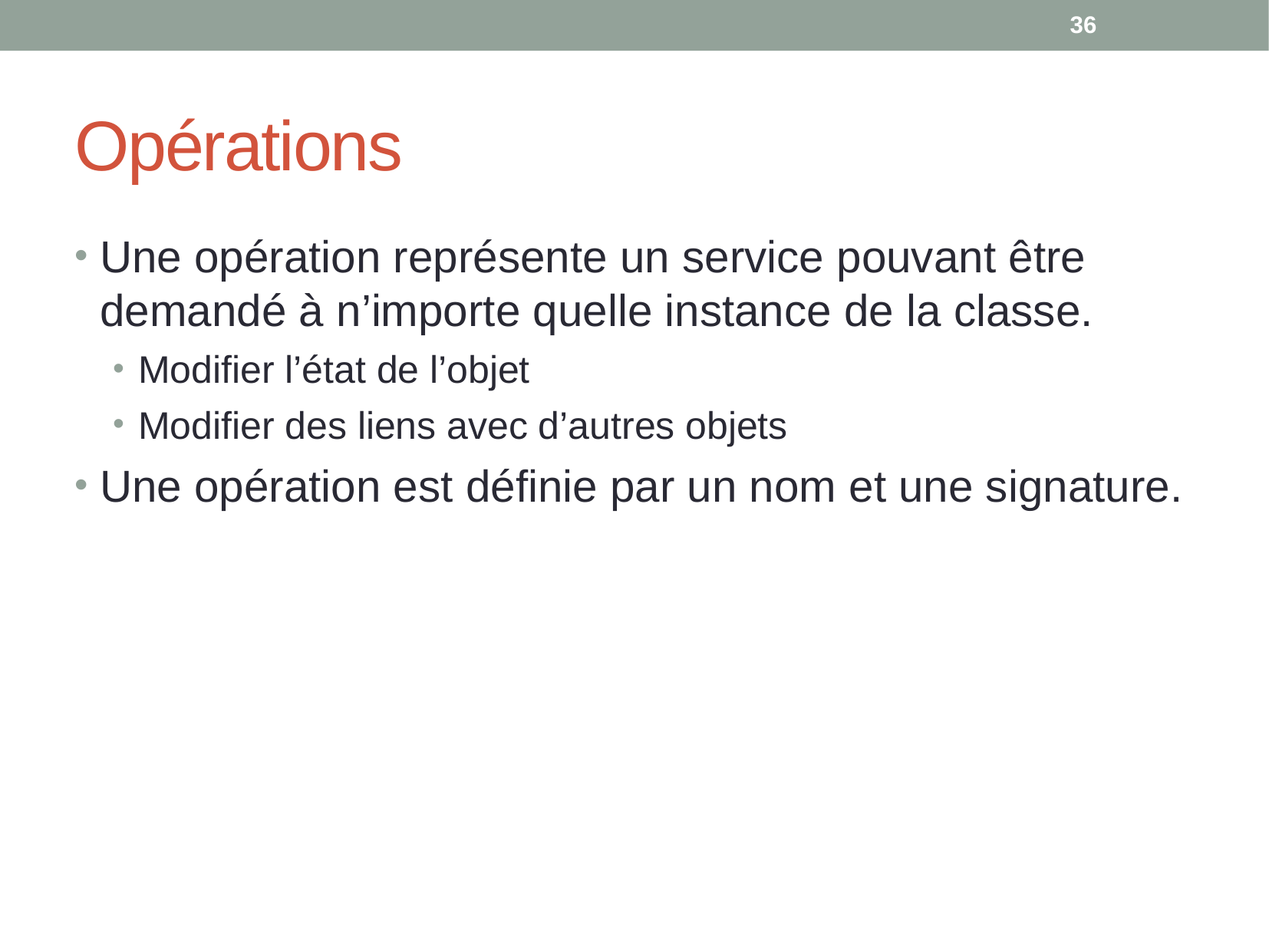

36
# Opérations
Une opération représente un service pouvant être demandé à n’importe quelle instance de la classe.
Modifier l’état de l’objet
Modifier des liens avec d’autres objets
Une opération est définie par un nom et une signature.